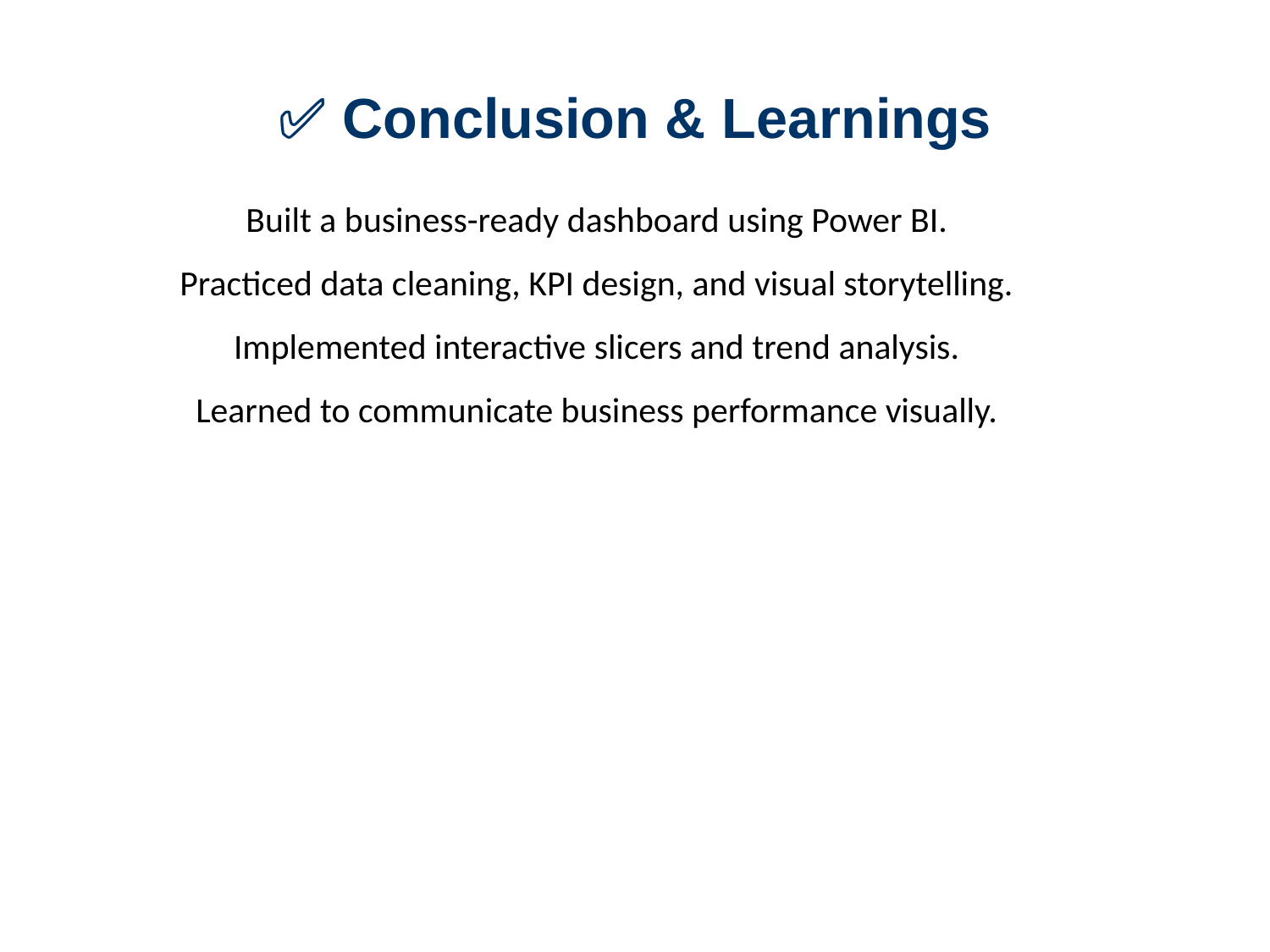

✅ Conclusion & Learnings

Built a business-ready dashboard using Power BI.

Practiced data cleaning, KPI design, and visual storytelling.

Implemented interactive slicers and trend analysis.

Learned to communicate business performance visually.